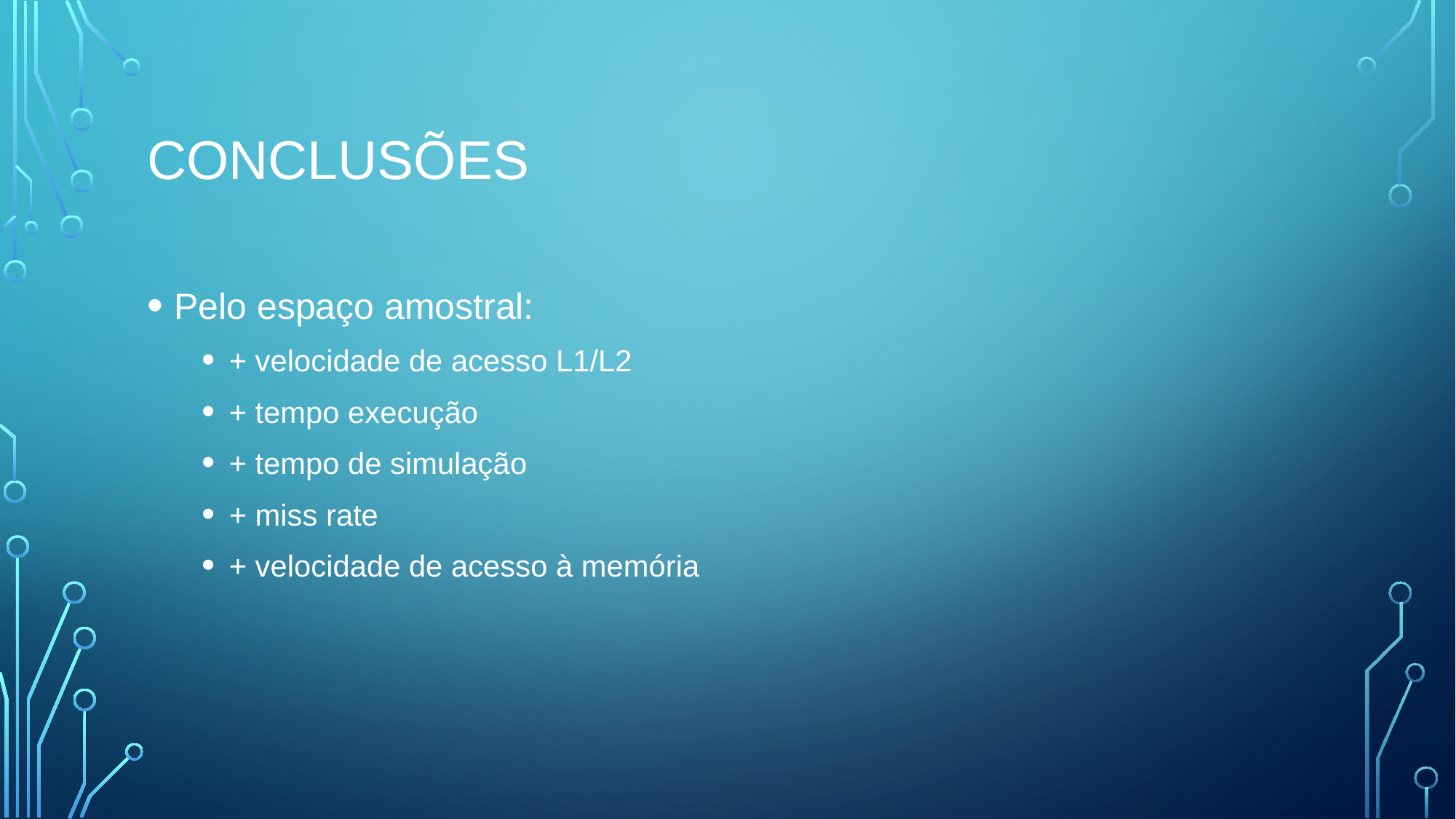

# CONCLUSÕES
Pelo espaço amostral:
+ velocidade de acesso L1/L2
+ tempo execução
+ tempo de simulação
+ miss rate
+ velocidade de acesso à memória